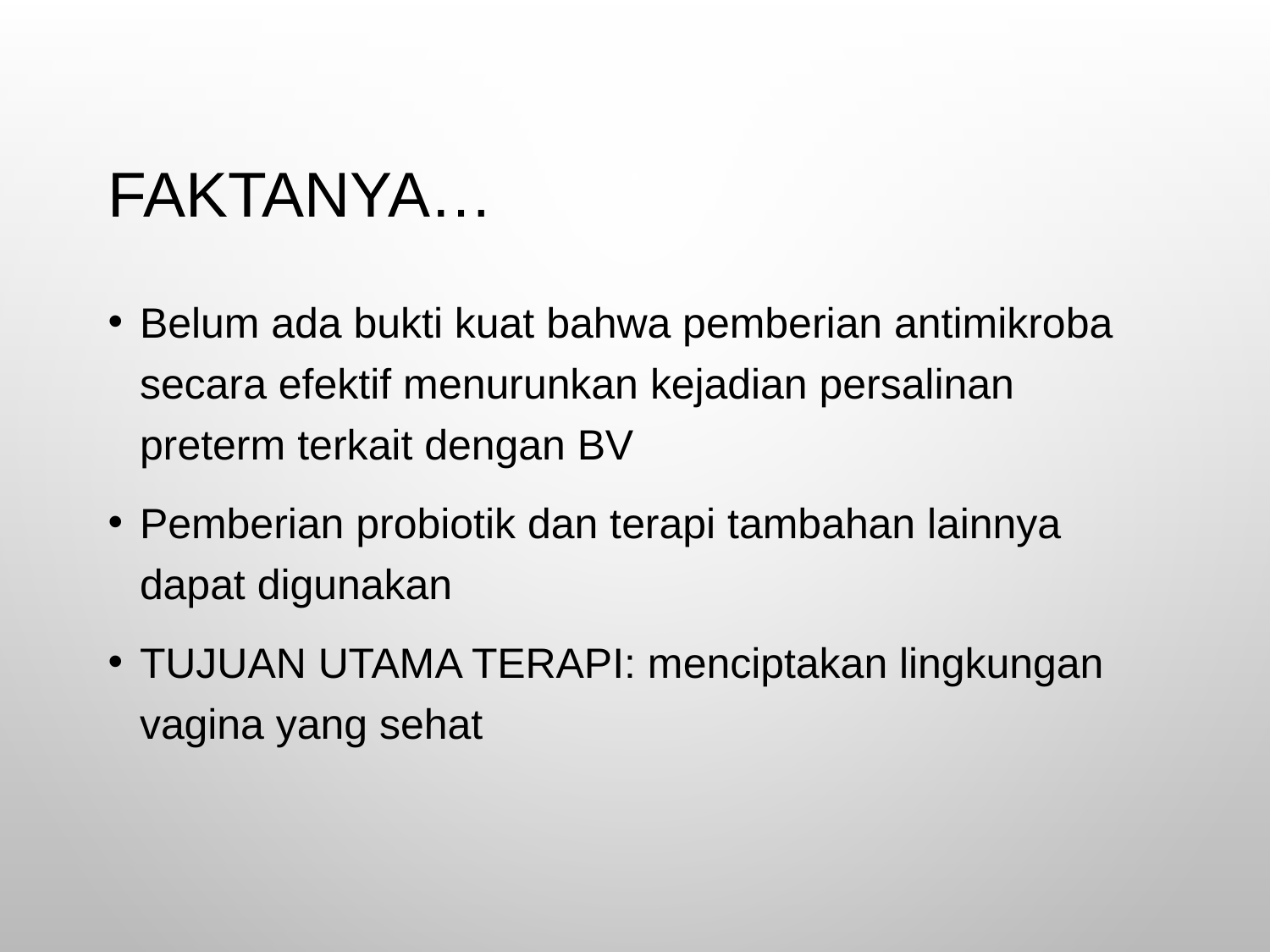

# Faktanya…
Belum ada bukti kuat bahwa pemberian antimikroba secara efektif menurunkan kejadian persalinan preterm terkait dengan BV
Pemberian probiotik dan terapi tambahan lainnya dapat digunakan
TUJUAN UTAMA TERAPI: menciptakan lingkungan vagina yang sehat